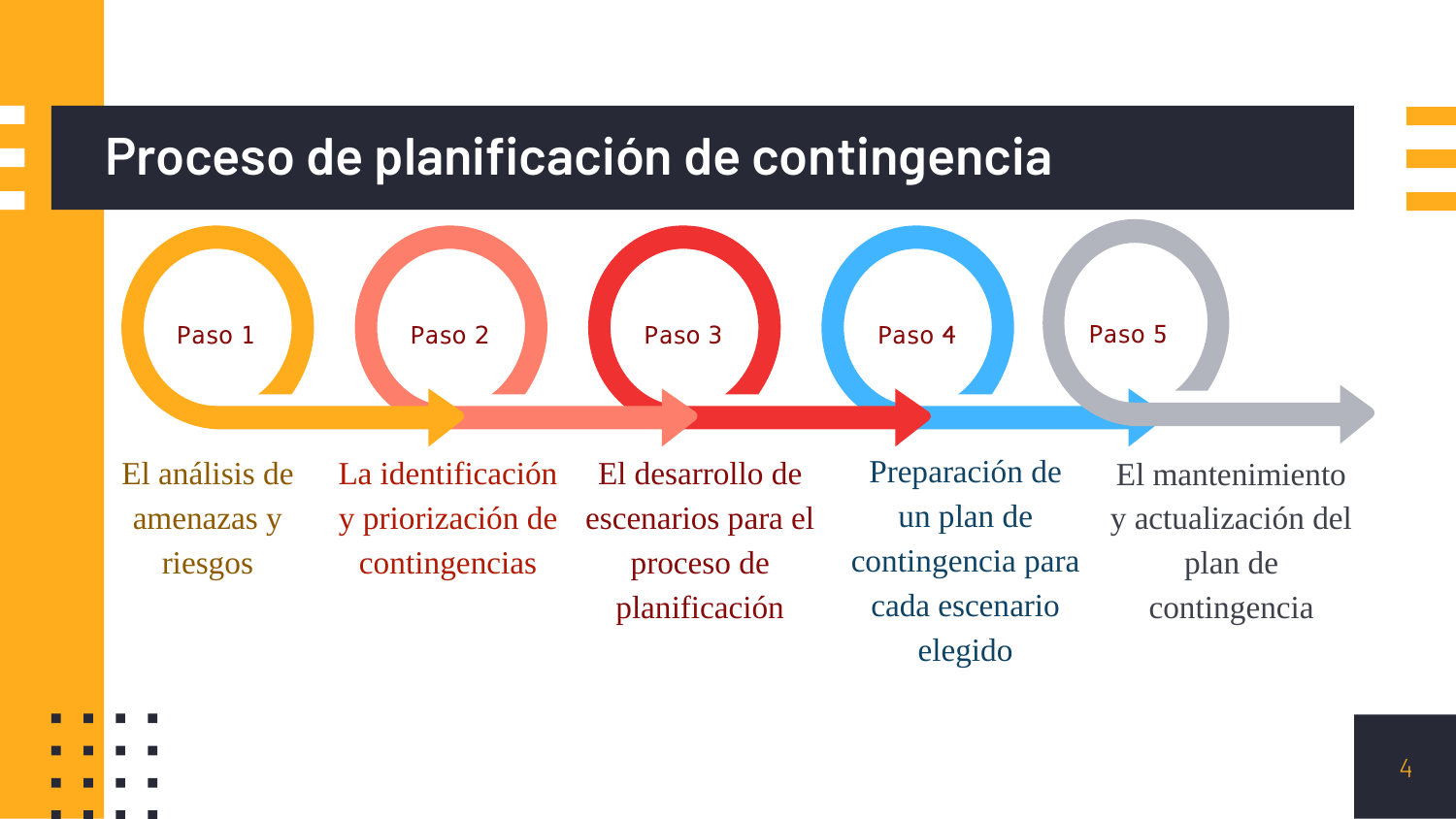

# Proceso de planificación de contingencia

Paso 1
Paso 2
Paso 3
Paso 4
Paso 5
Preparación de un plan de contingencia para cada escenario elegido
La identificación y priorización de contingencias
El desarrollo de escenarios para el proceso de planificación
El análisis de amenazas y riesgos
El mantenimiento y actualización del plan de contingencia
4